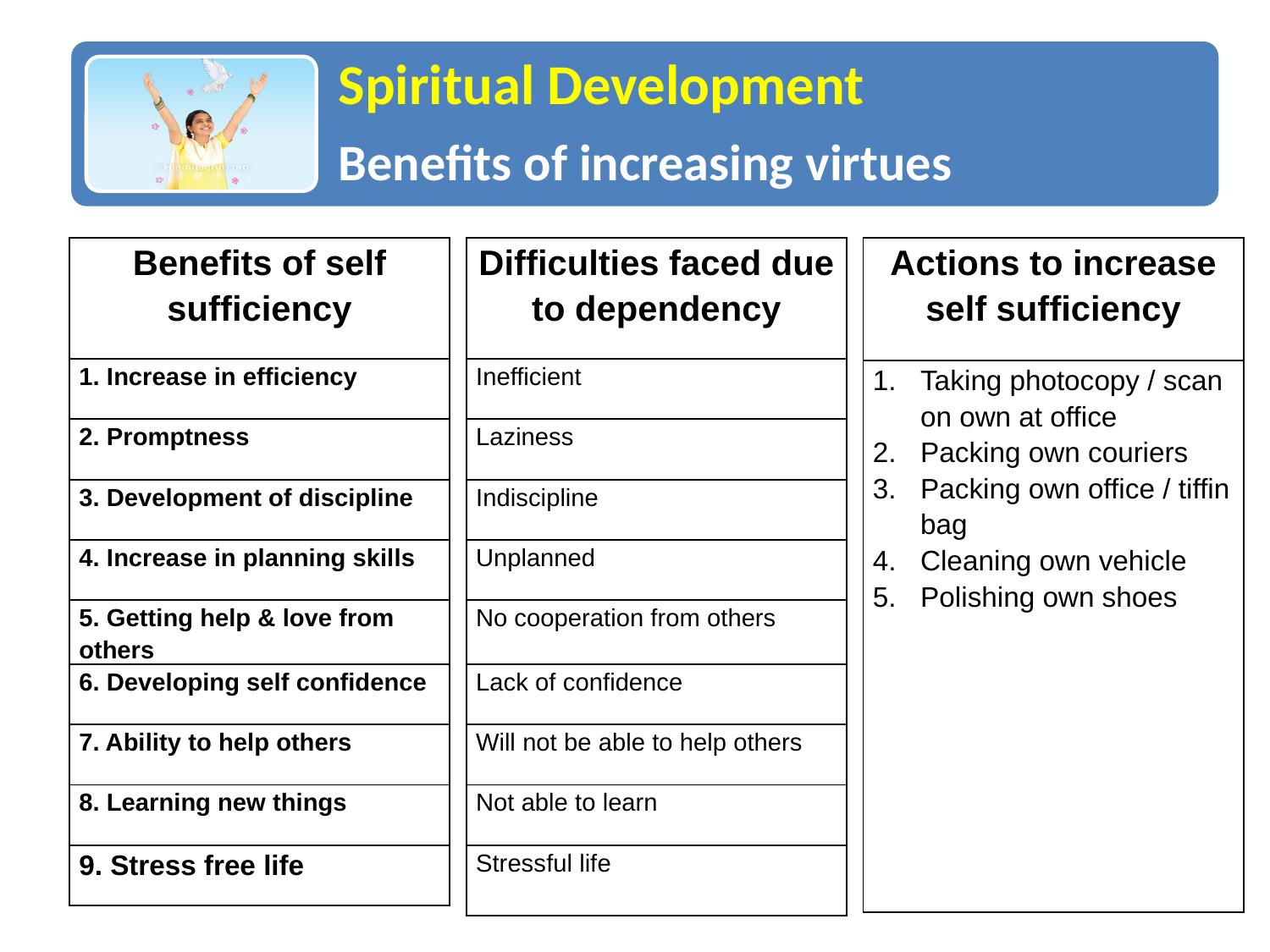

#
Spiritual Development
Benefits of increasing virtues
| Benefits of self sufficiency |
| --- |
| 1. Increase in efficiency |
| 2. Promptness |
| 3. Development of discipline |
| 4. Increase in planning skills |
| 5. Getting help & love from others |
| 6. Developing self confidence |
| 7. Ability to help others |
| 8. Learning new things |
| 9. Stress free life |
| Difficulties faced due to dependency |
| --- |
| Inefficient |
| Laziness |
| Indiscipline |
| Unplanned |
| No cooperation from others |
| Lack of confidence |
| Will not be able to help others |
| Not able to learn |
| Stressful life |
| Actions to increase self sufficiency |
| --- |
| Taking photocopy / scan on own at office Packing own couriers Packing own office / tiffin bag Cleaning own vehicle Polishing own shoes |